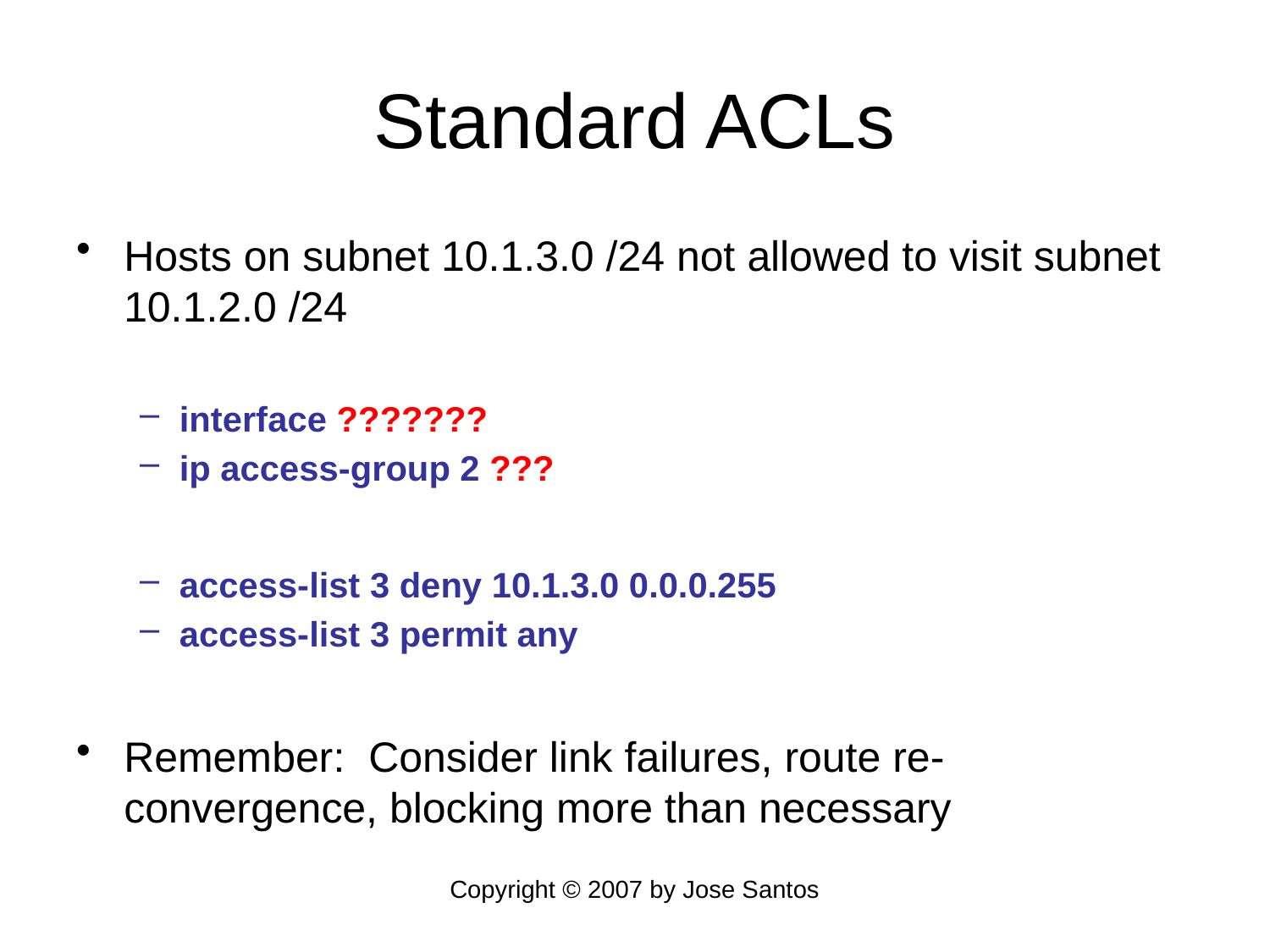

# Standard ACLs
Hosts on subnet 10.1.3.0 /24 not allowed to visit subnet 10.1.2.0 /24

interface ???????
ip access-group 2 ???

access-list 3 deny 10.1.3.0 0.0.0.255
access-list 3 permit any

Remember:  Consider link failures, route re-convergence, blocking more than necessary
Copyright © 2007 by Jose Santos